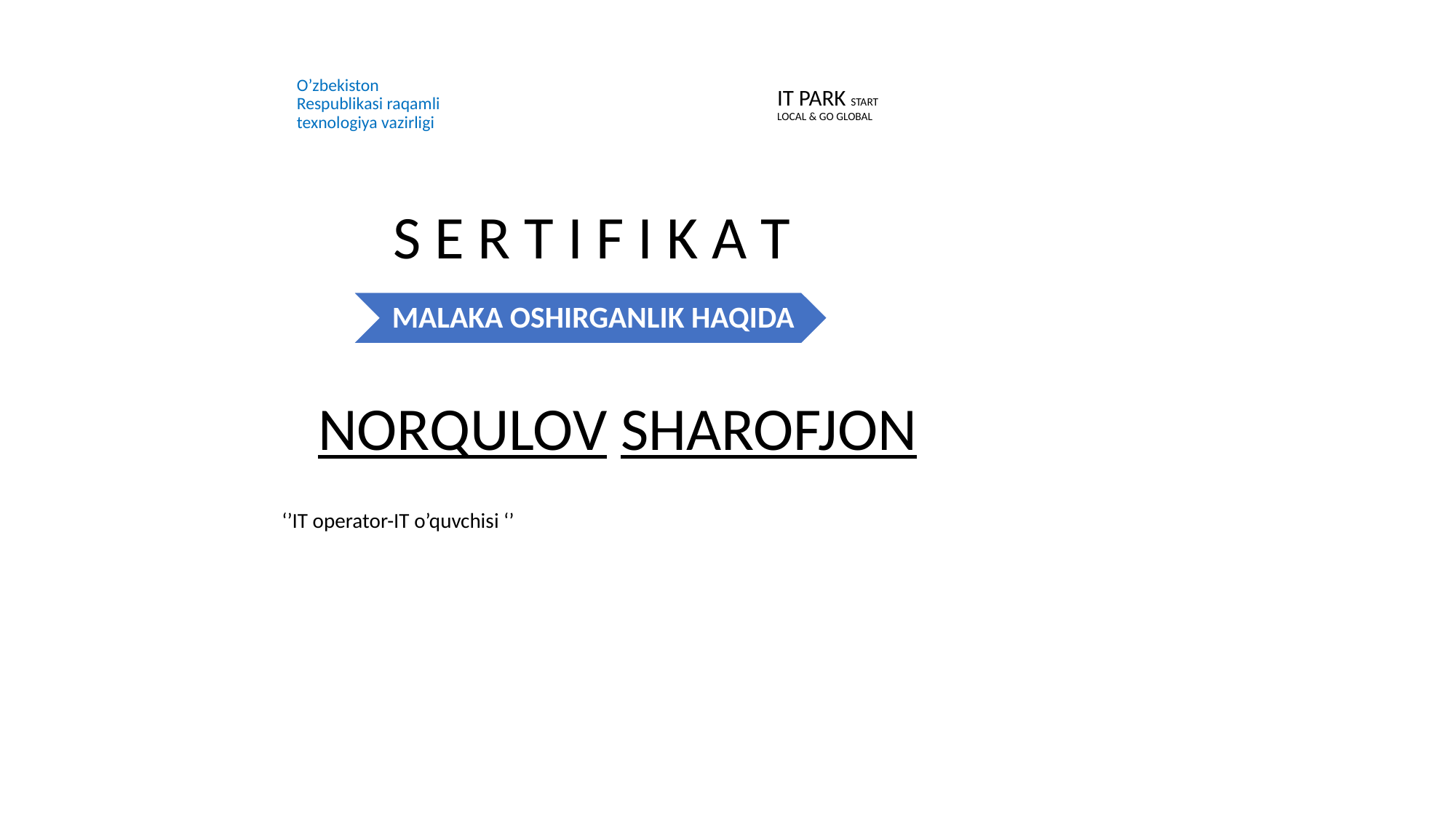

O’zbekiston Respublikasi raqamli texnologiya vazirligi
IT PARK START LOCAL & GO GLOBAL
# S E R T I F I K A T
MALAKA OSHIRGANLIK HAQIDA

NORQULOV SHAROFJON
‘’IT operator-IT o’quvchisi ‘’